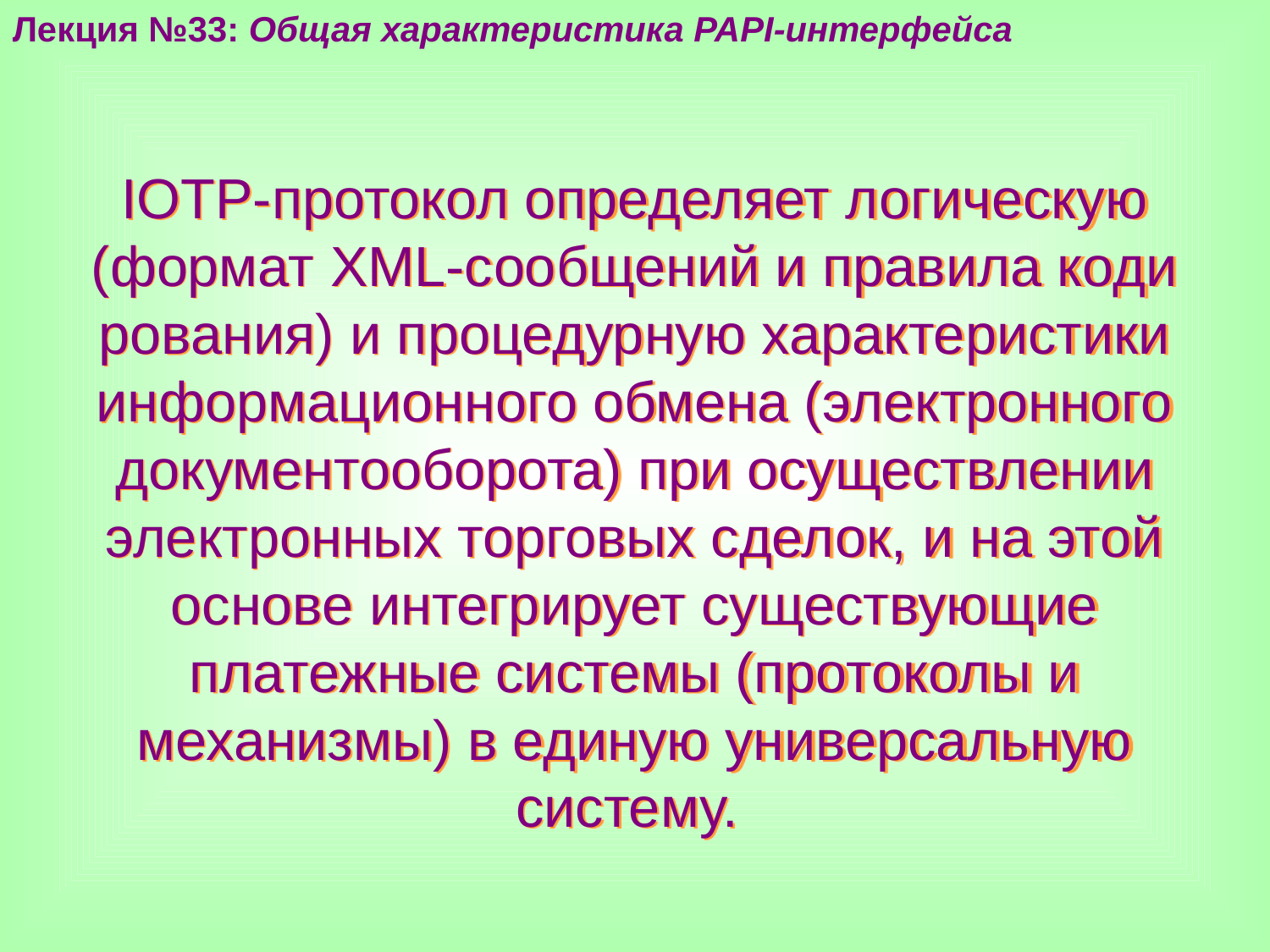

Лекция №33: Общая характеристика PAPI-интерфейса
IOTP-протокол определяет логическую (формат XML-сообщений и правила коди­рования) и процедурную характеристики информационного обмена (электронного документооборота) при осуществлении электронных торговых сделок, и на этой основе интегрирует существующие платежные системы (протоколы и механизмы) в единую универсальную систему.